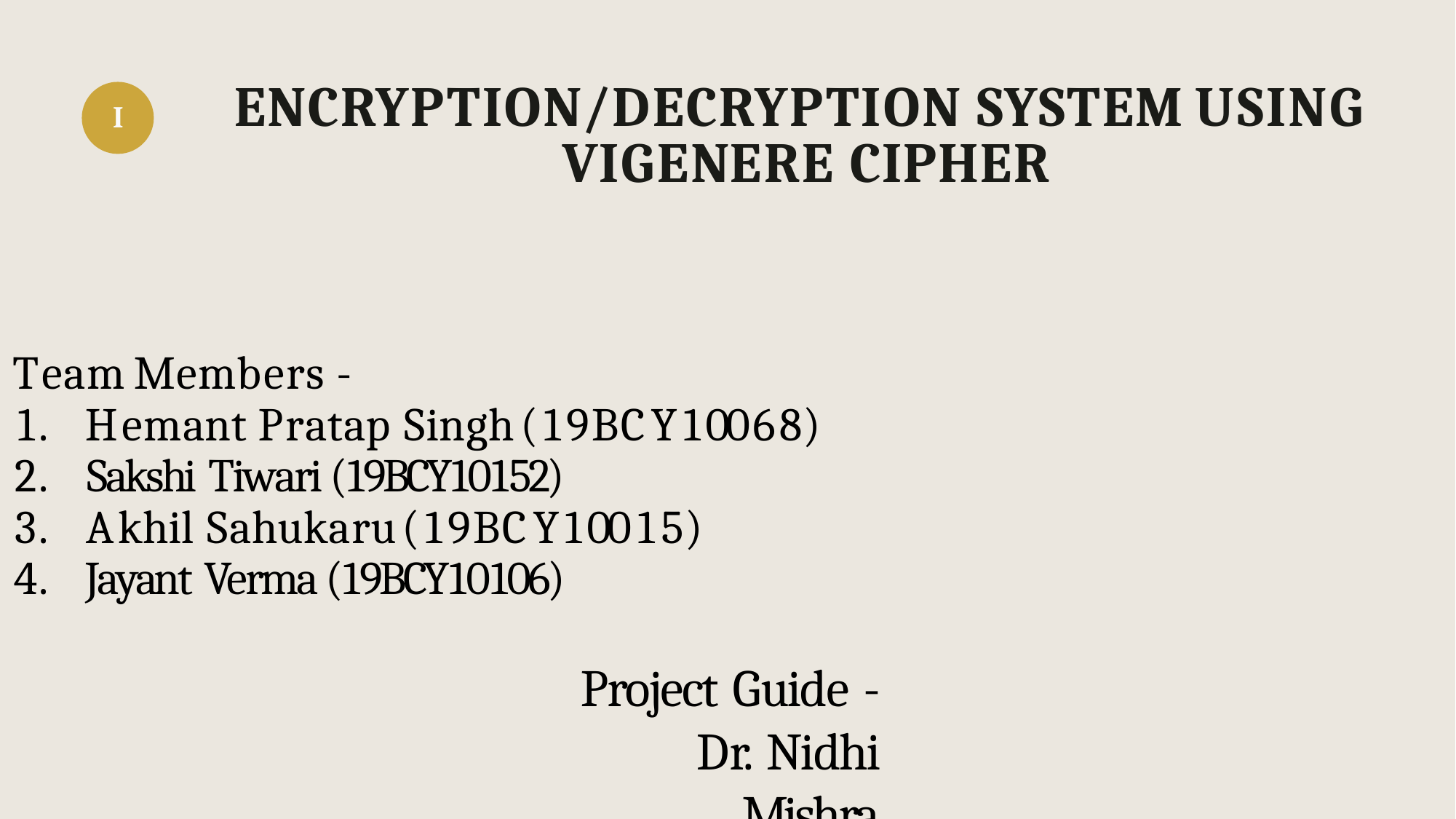

# ENCRYPTION/DECRYPTION SYSTEM USING  VIGENERE CIPHER

I
Team Members -
Hemant Pratap Singh (19BCY10068)
Sakshi Tiwari (19BCY10152)
Akhil Sahukaru (19BCY10015)
Jayant Verma (19BCY10106)
Project Guide - Dr. Nidhi Mishra